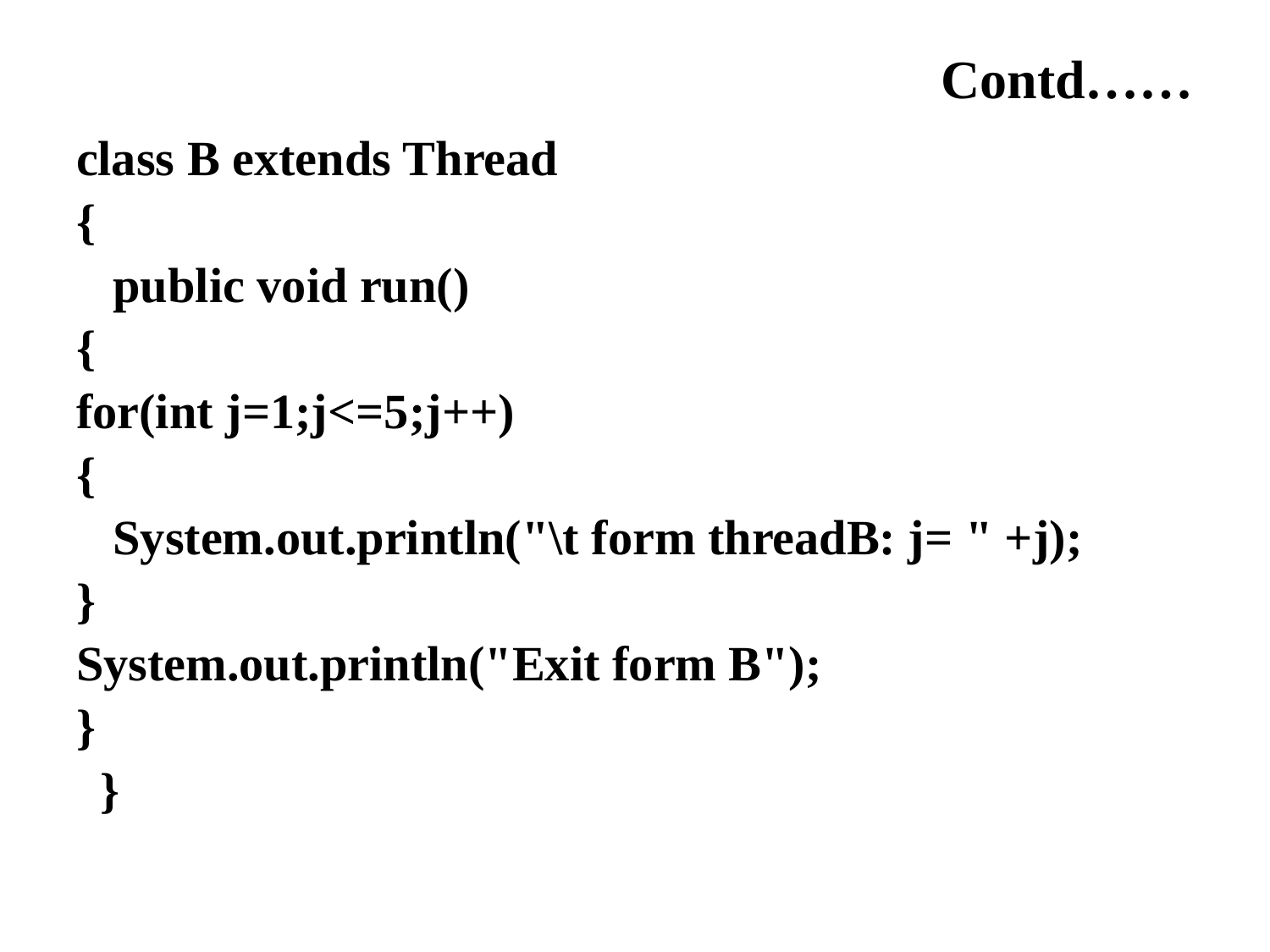

# Contd……
class B extends Thread
{
   public void run()
{
for(int j=1;j<=5;j++)
{
   System.out.println("\t form threadB: j= " +j);
}
System.out.println("Exit form B");
}
  }